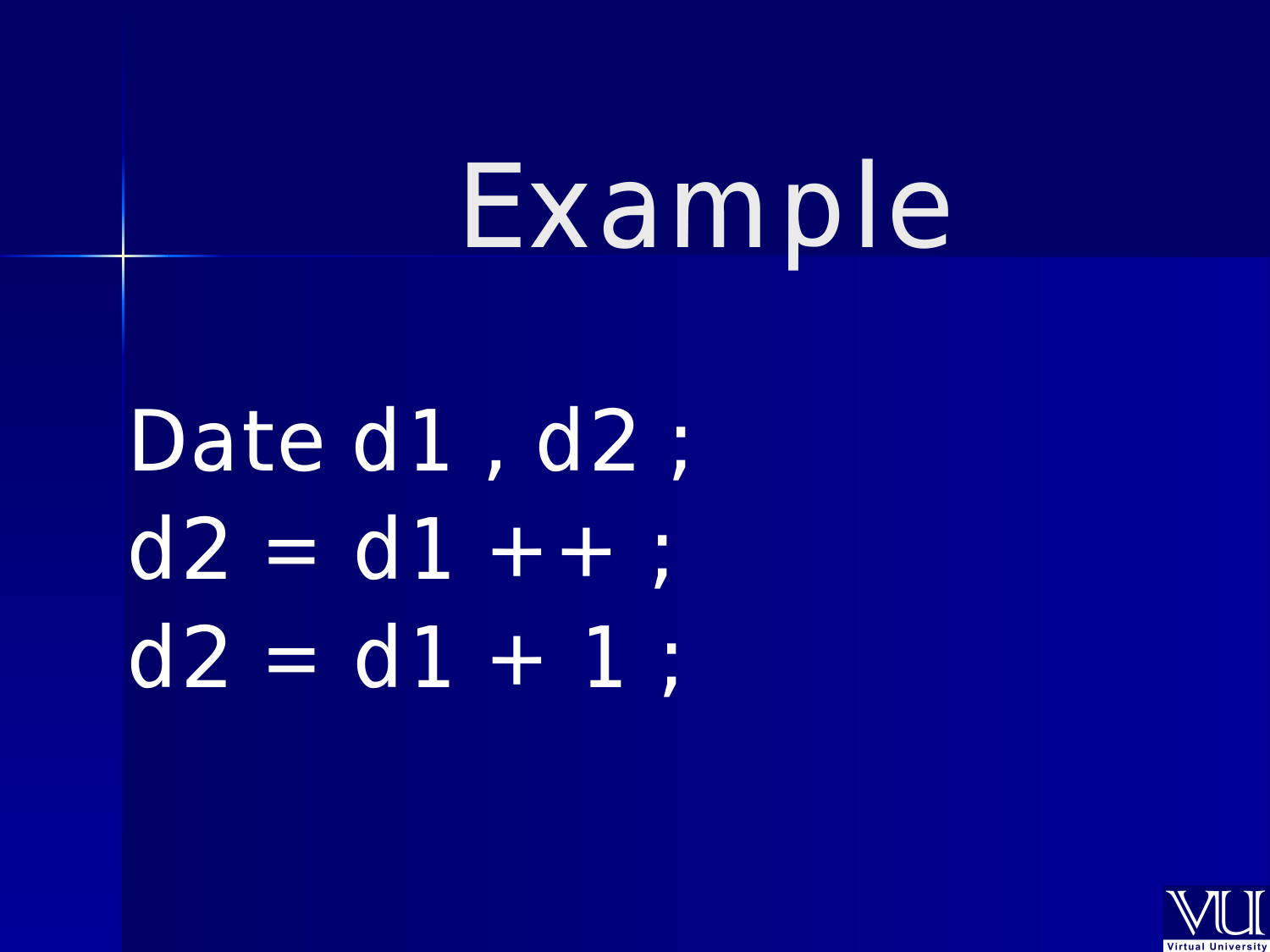

# Example
Date d1 , d2 ;
d2 = d1 ++ ;
d2 = d1 + 1 ;